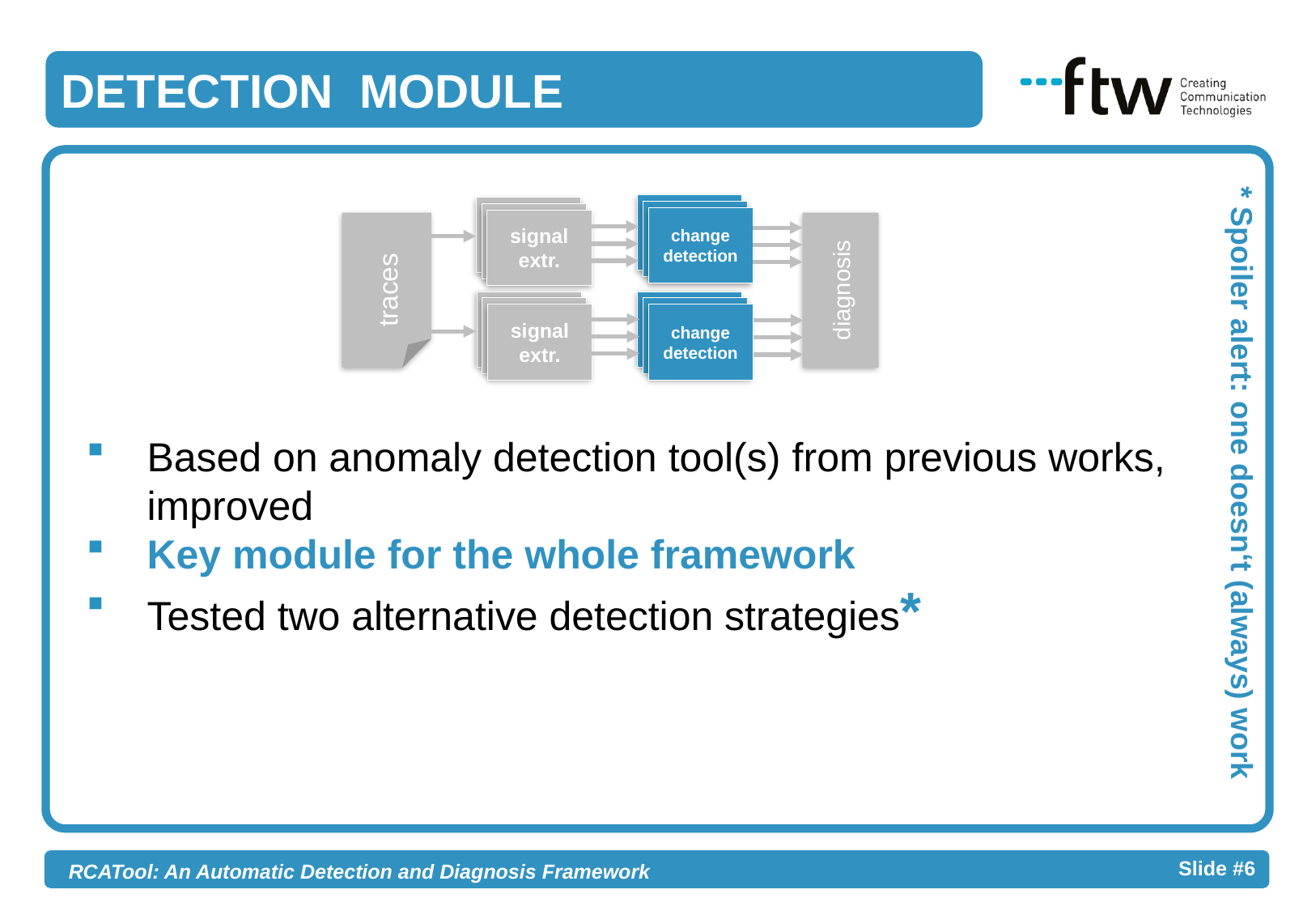

DETECTION  MODULE
111

change
detection

signal extr.
diagnosis
traces

signal extr.

change
detection
Based on anomaly detection tool(s) from previous works, improved
Key module for the whole framework
Tested two alternative detection strategies*
* Spoiler alert: one doesn‘t (always) work
- 6 -
RCATool: An Automatic Detection and Diagnosis Framework  Slide #6